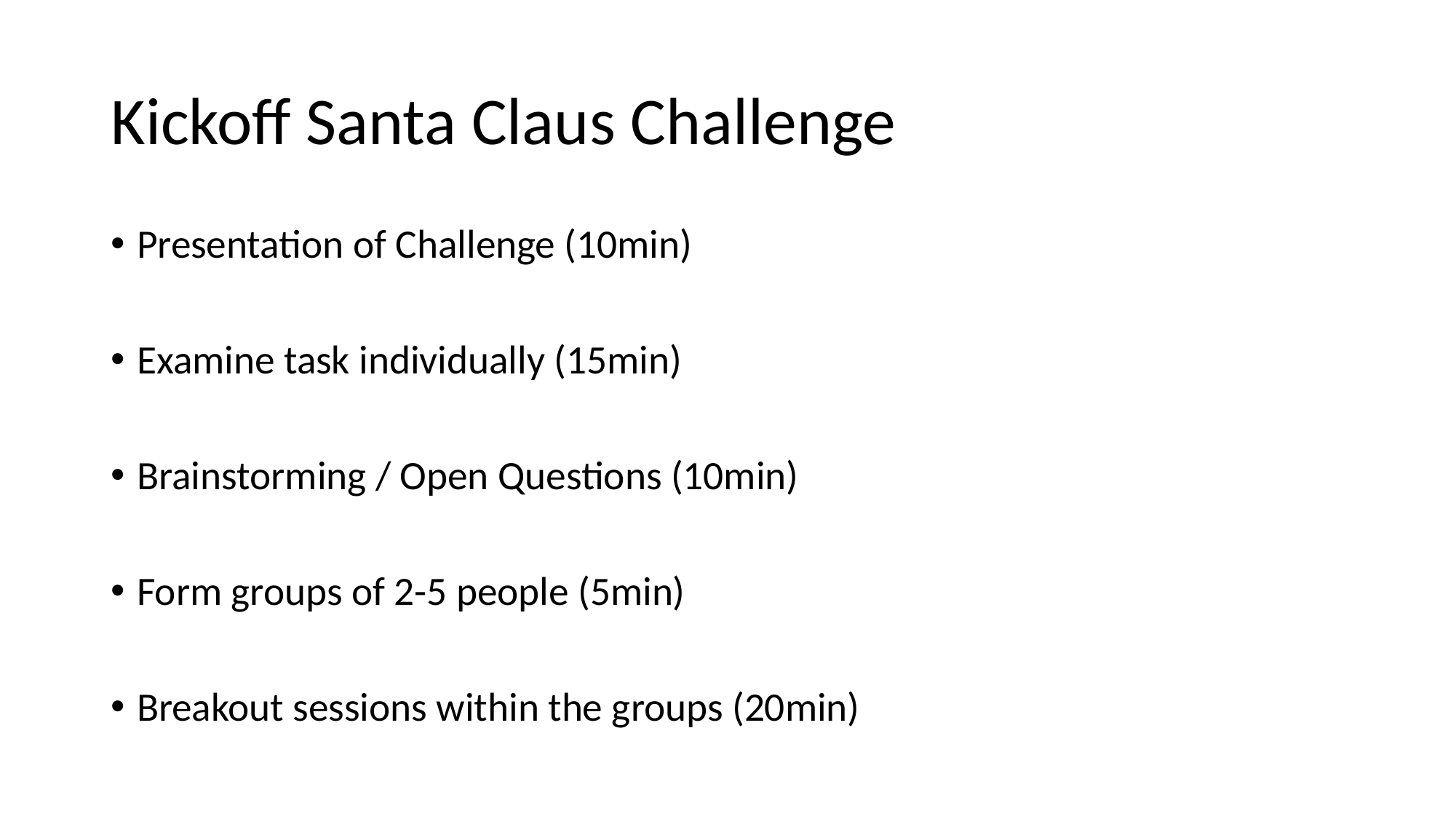

# Kickoff Santa Claus Challenge
Presentation of Challenge (10min)

Examine task individually (15min)

Brainstorming / Open Questions (10min)

Form groups of 2-5 people (5min)

Breakout sessions within the groups (20min)